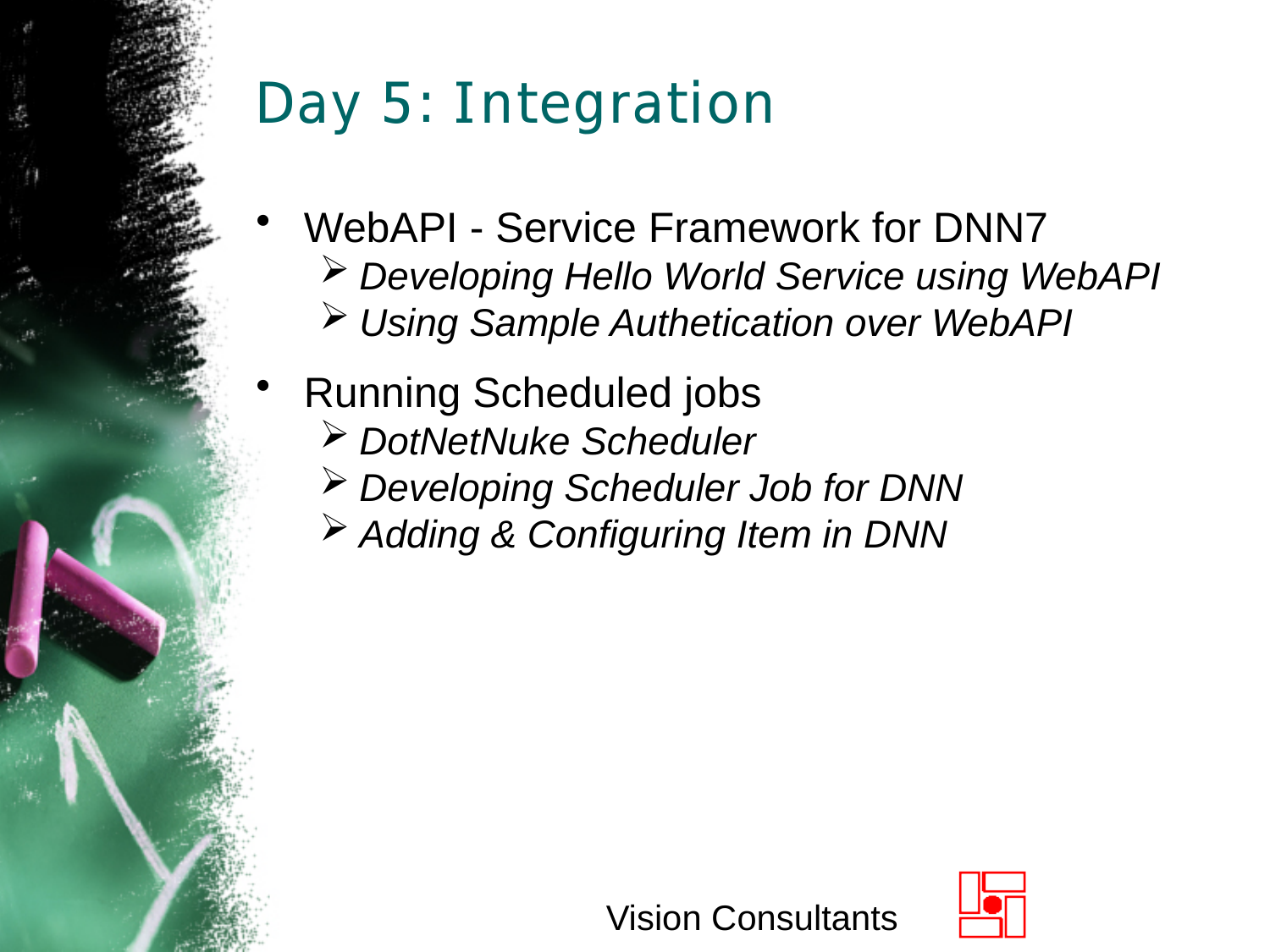

# Day 5: Integration
WebAPI - Service Framework for DNN7
Developing Hello World Service using WebAPI
Using Sample Authetication over WebAPI
Running Scheduled jobs
DotNetNuke Scheduler
Developing Scheduler Job for DNN
Adding & Configuring Item in DNN

Vision Consultants